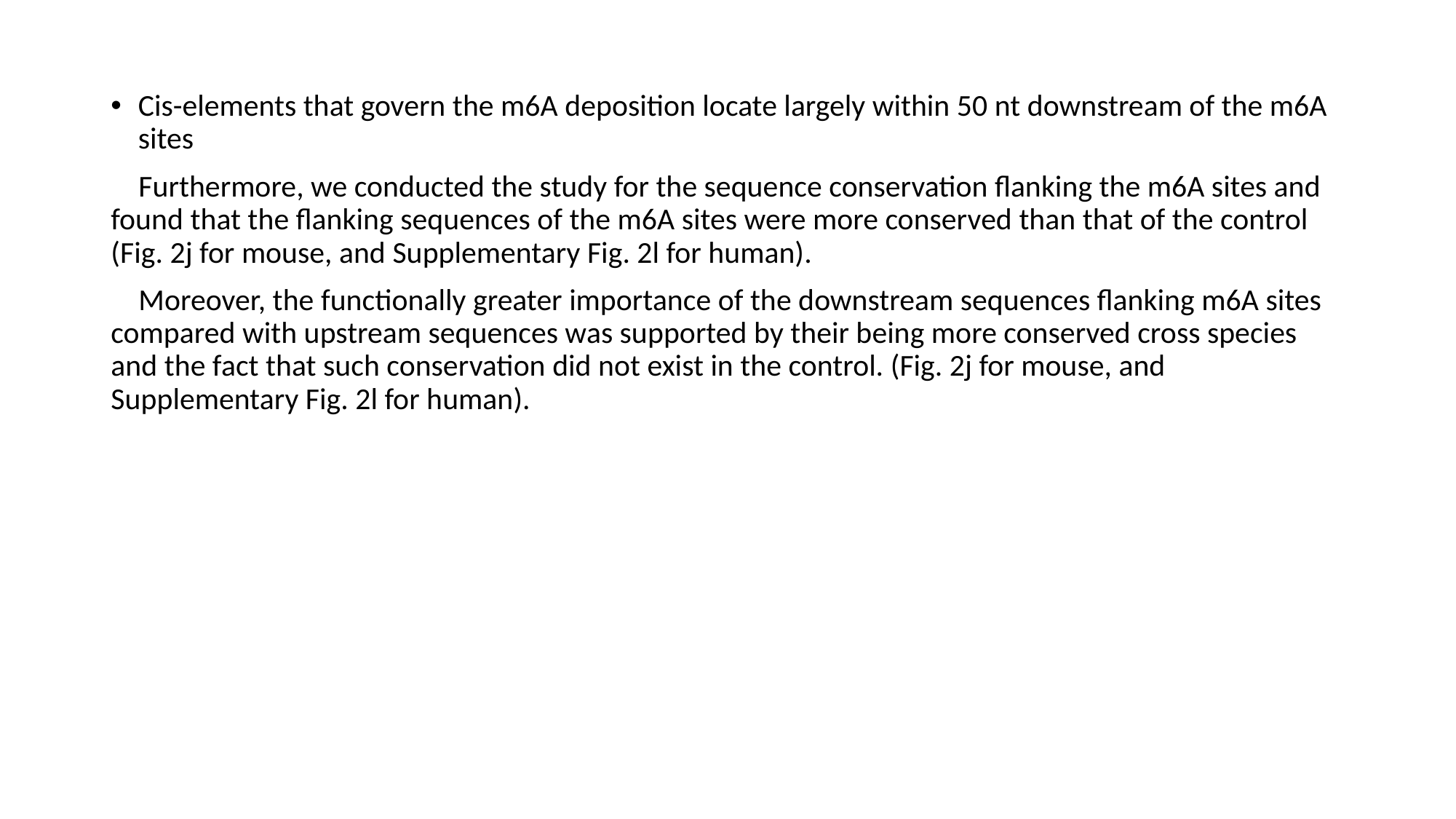

Cis-elements that govern the m6A deposition locate largely within 50 nt downstream of the m6A sites
    Furthermore, we conducted the study for the sequence conservation flanking the m6A sites and found that the flanking sequences of the m6A sites were more conserved than that of the control (Fig. 2j for mouse, and Supplementary Fig. 2l for human).
    Moreover, the functionally greater importance of the downstream sequences flanking m6A sites compared with upstream sequences was supported by their being more conserved cross species and the fact that such conservation did not exist in the control. (Fig. 2j for mouse, and Supplementary Fig. 2l for human).